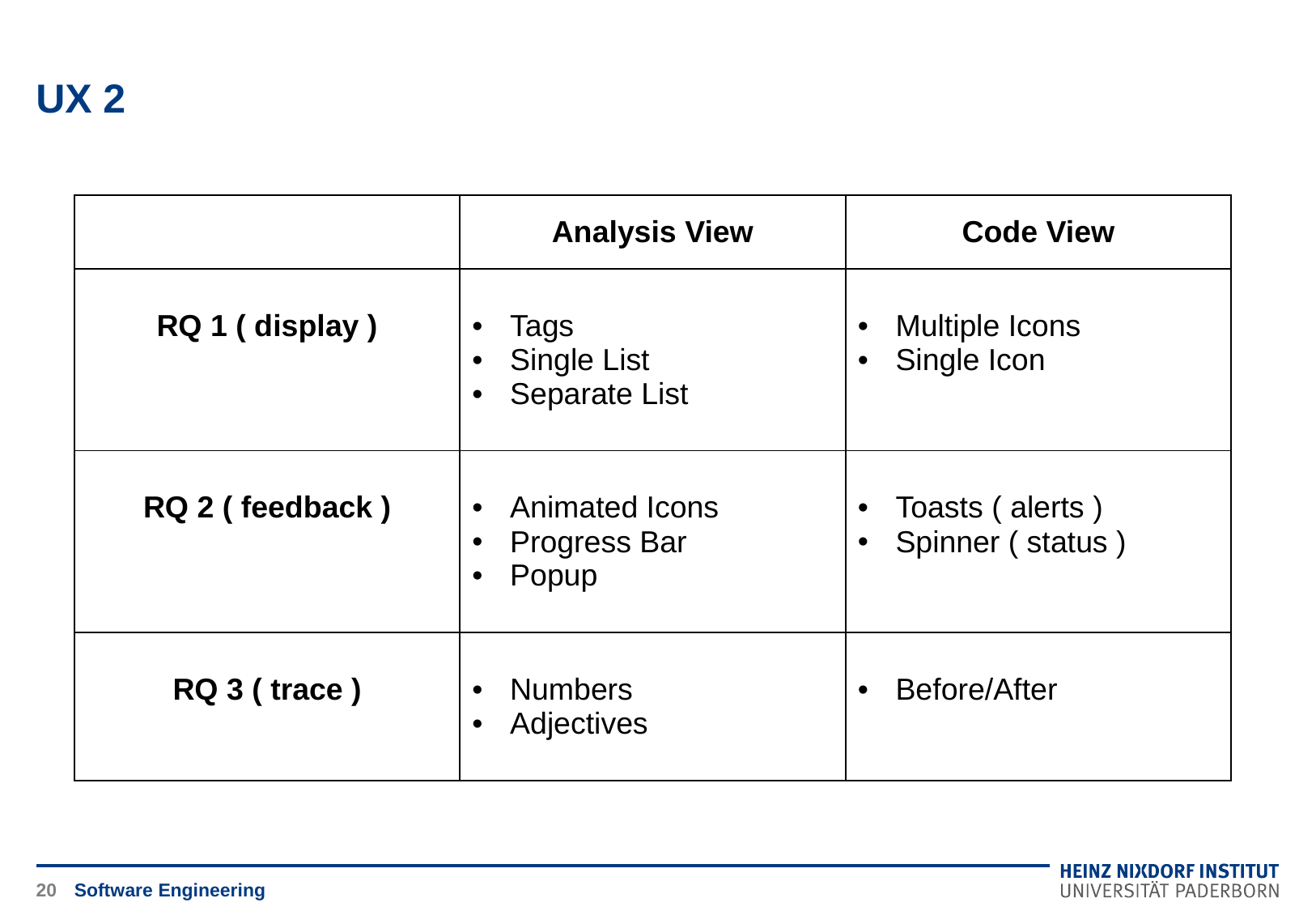

# UX 2
|  | Analysis View | Code View |
| --- | --- | --- |
| RQ 1 ( display ) | Tags Single List Separate List | Multiple Icons Single Icon |
| RQ 2 ( feedback ) | Animated Icons Progress Bar Popup | Toasts ( alerts ) Spinner ( status ) |
| RQ 3 ( trace ) | Numbers Adjectives | Before/After |
20
Software Engineering